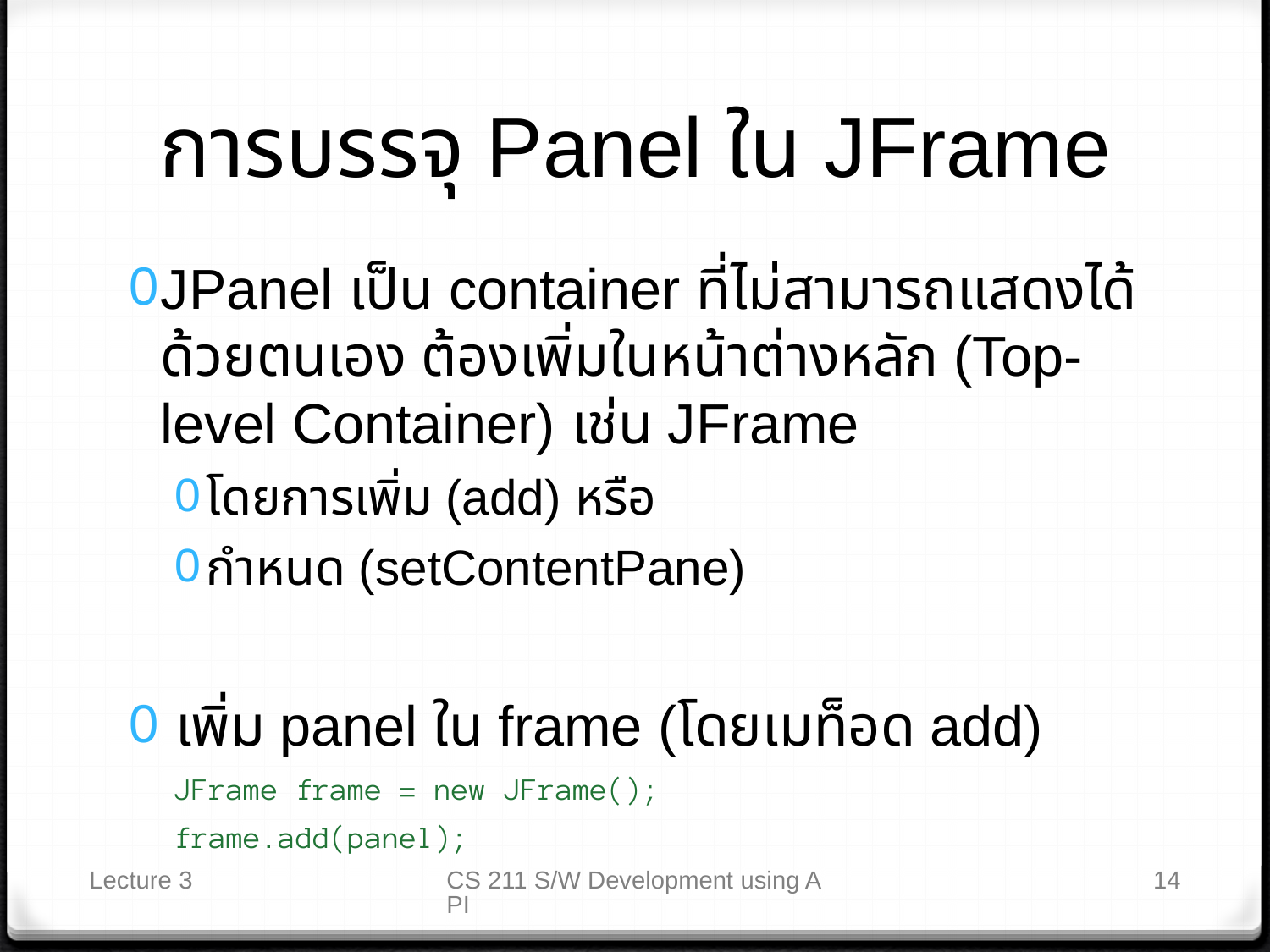

# การบรรจุ Panel ใน JFrame
JPanel เป็น container ที่ไม่สามารถแสดงได้ด้วยตนเอง ต้องเพิ่มในหน้าต่างหลัก (Top-level Container) เช่น JFrame
โดยการเพิ่ม (add) หรือ
กำหนด (setContentPane)

 เพิ่ม panel ใน frame (โดยเมท็อด add)
JFrame frame = new JFrame();
frame.add(panel);
Lecture 3
CS 211 S/W Development using API
14